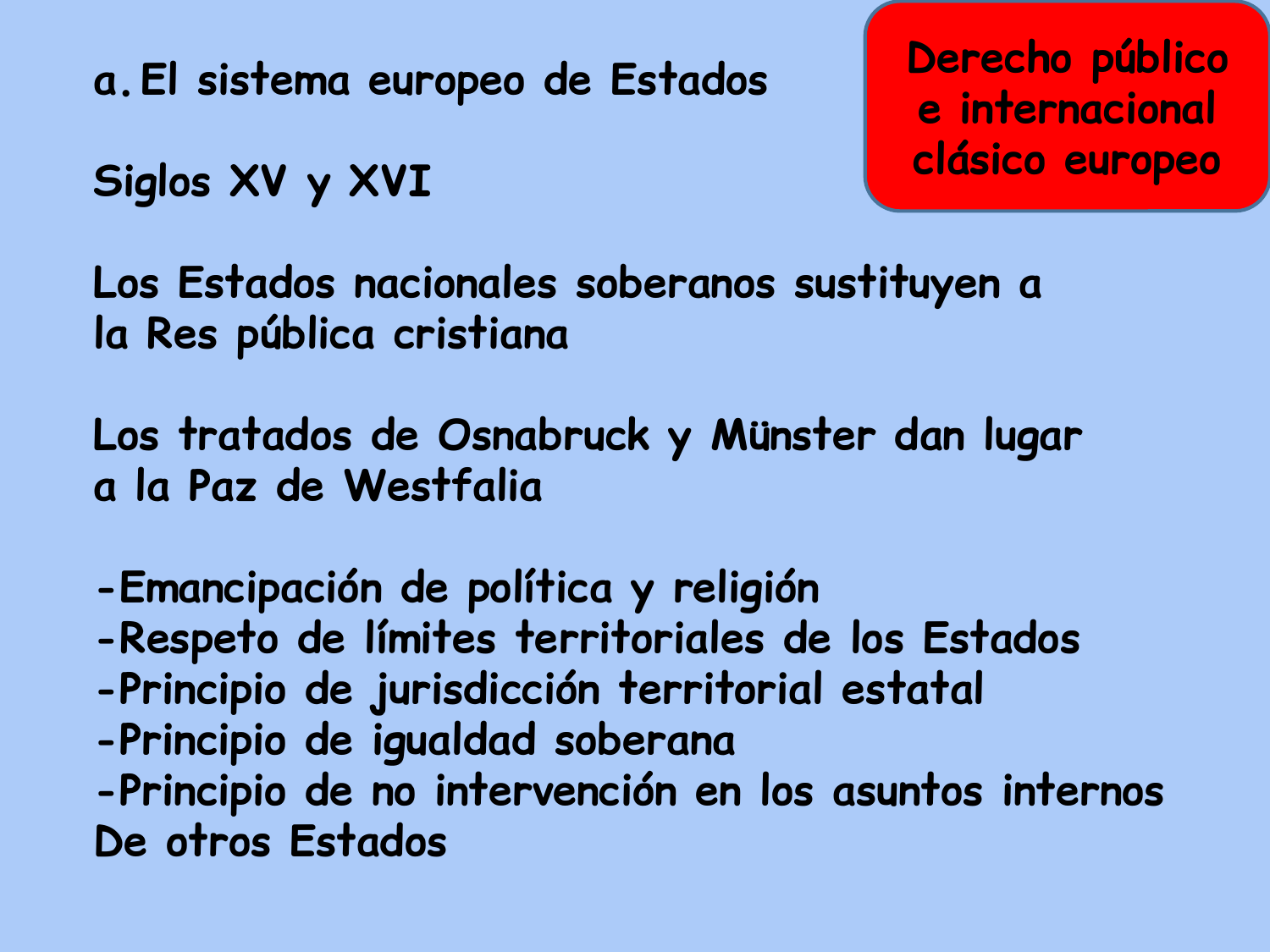

Derecho público e internacional clásico europeo
El sistema europeo de Estados

Siglos XV y XVI

Los Estados nacionales soberanos sustituyen a
la Res pública cristiana

Los tratados de Osnabruck y Münster dan lugar
a la Paz de Westfalia

-Emancipación de política y religión
-Respeto de límites territoriales de los Estados
-Principio de jurisdicción territorial estatal
-Principio de igualdad soberana
-Principio de no intervención en los asuntos internos
De otros Estados